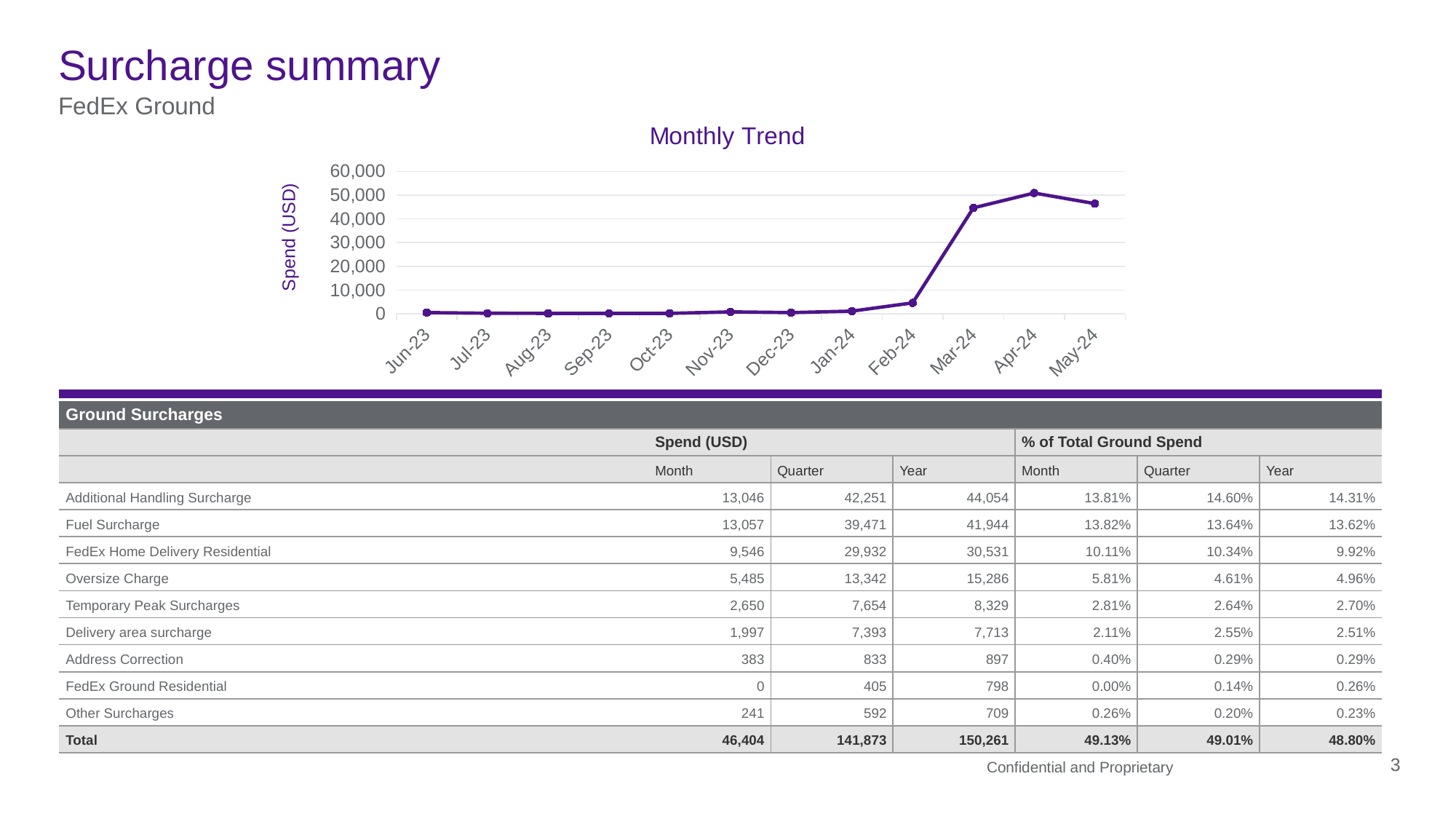

# Surcharge summary
FedEx Ground

### Chart: Monthly Trend

| Category | Series 1 | Series 2 |
|---|---|---|
| 45078 | None | 520.0 |
| 45108 | None | 249.0 |
| 45139 | None | 184.0 |
| 45170 | None | 174.0 |
| 45200 | None | 193.0 |
| 45231 | None | 816.0 |
| 45261 | None | 509.0 |
| 45292 | None | 1133.0 |
| 45323 | None | 4609.0 |
| 45352 | None | 44610.0 |
| 45383 | None | 50859.0 |
| 45413 | None | 46404.0 |
Spend (USD)
| table |  |  |  |  |  |  |
| --- | --- | --- | --- | --- | --- | --- |
| Ground Surcharges |  |  |  |  |  |  |
|  | Spend (USD) |  |  | % of Total Ground Spend |  |  |
|  | Month | Quarter | Year | Month | Quarter | Year |
| Additional Handling Surcharge | 13,046 | 42,251 | 44,054 | 13.81% | 14.60% | 14.31% |
| Fuel Surcharge | 13,057 | 39,471 | 41,944 | 13.82% | 13.64% | 13.62% |
| FedEx Home Delivery Residential | 9,546 | 29,932 | 30,531 | 10.11% | 10.34% | 9.92% |
| Oversize Charge | 5,485 | 13,342 | 15,286 | 5.81% | 4.61% | 4.96% |
| Temporary Peak Surcharges | 2,650 | 7,654 | 8,329 | 2.81% | 2.64% | 2.70% |
| Delivery area surcharge | 1,997 | 7,393 | 7,713 | 2.11% | 2.55% | 2.51% |
| Address Correction | 383 | 833 | 897 | 0.40% | 0.29% | 0.29% |
| FedEx Ground Residential | 0 | 405 | 798 | 0.00% | 0.14% | 0.26% |
| Other Surcharges | 241 | 592 | 709 | 0.26% | 0.20% | 0.23% |
| Total | 46,404 | 141,873 | 150,261 | 49.13% | 49.01% | 48.80% |